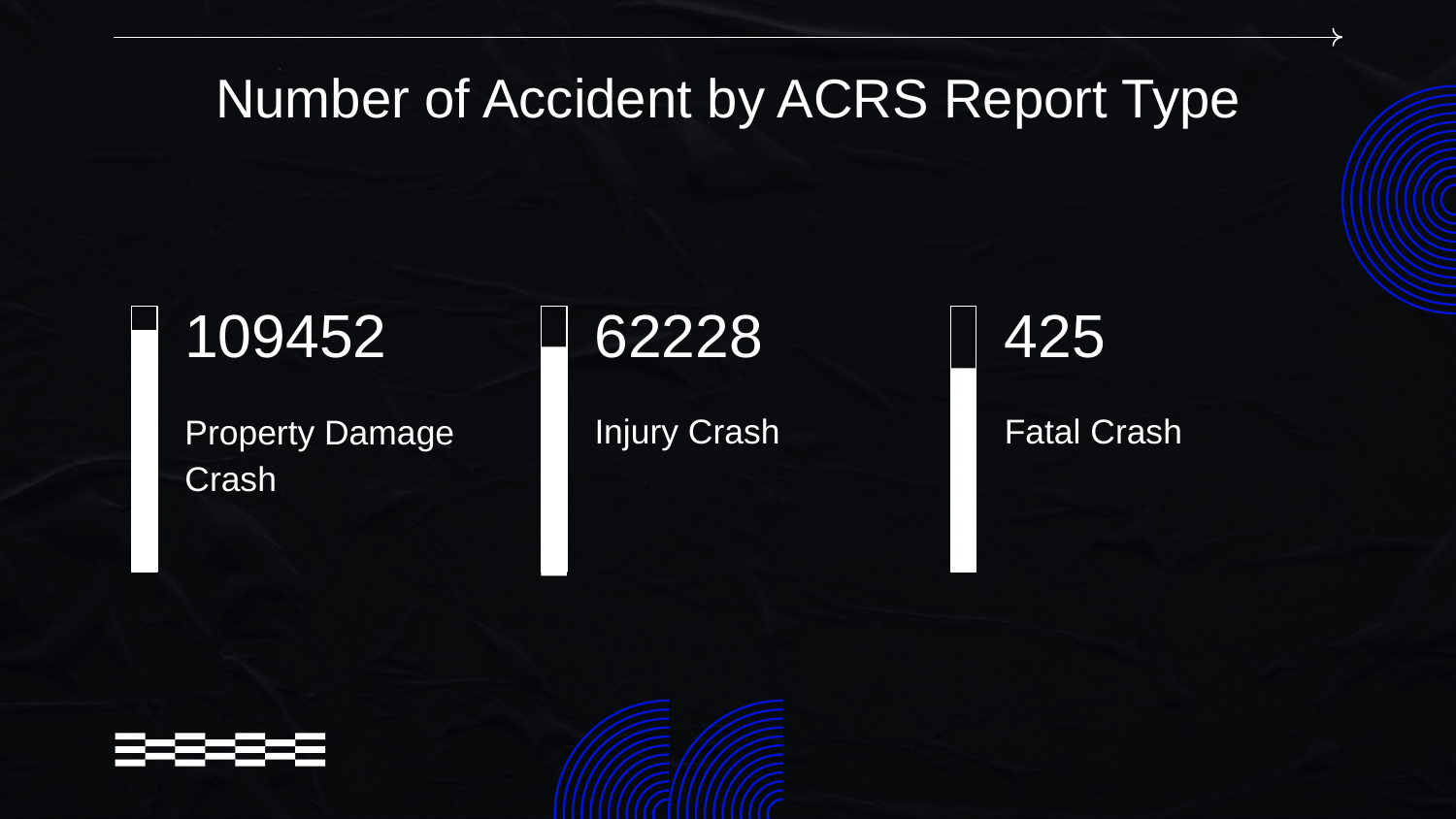

# Number of Accident by ACRS Report Type
109452
62228
425
Property Damage Crash
Injury Crash
Fatal Crash